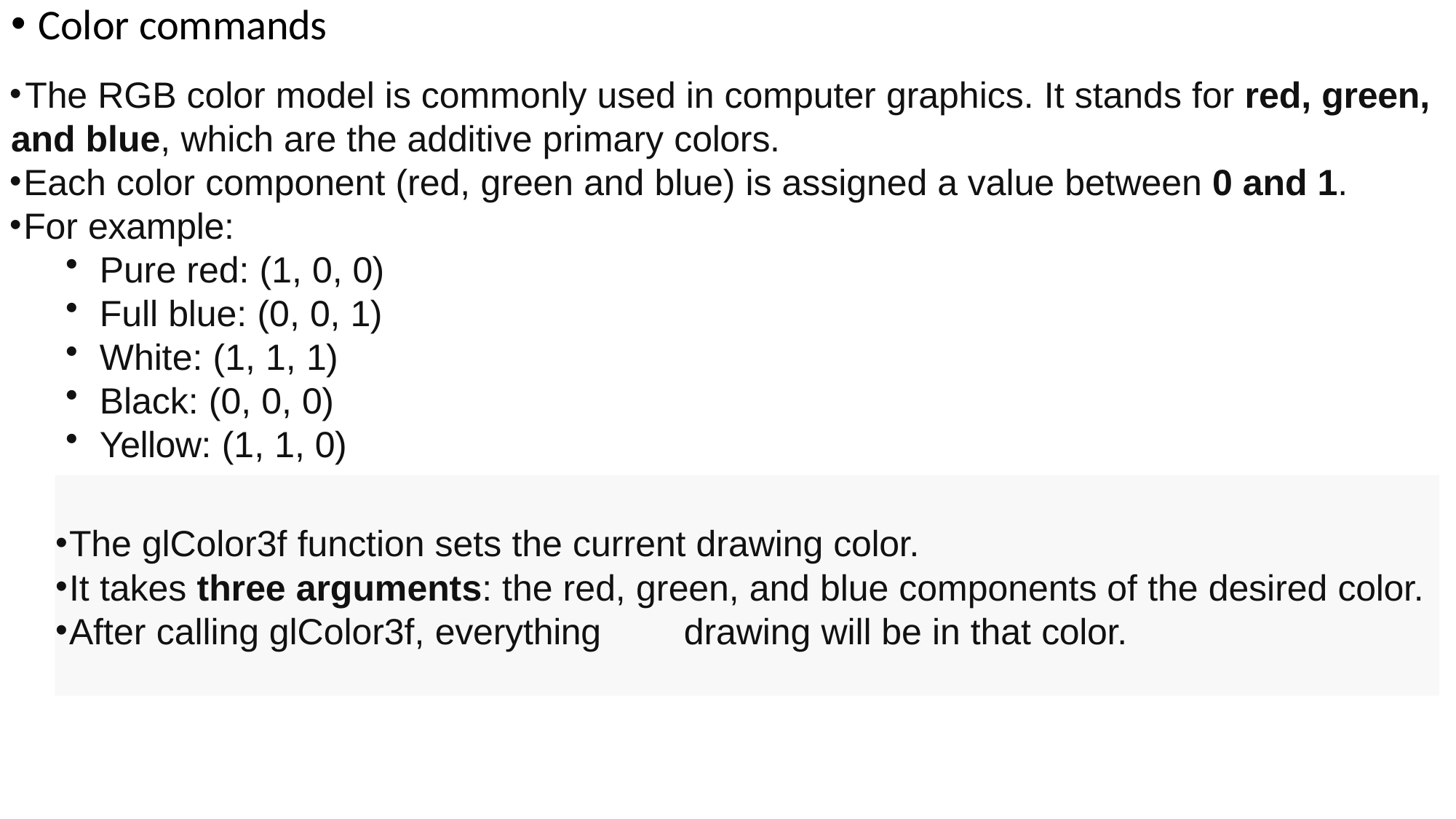

Color commands
	The RGB color model is commonly used in computer graphics. It stands for red, green, and blue, which are the additive primary colors.
Each color component (red, green and blue) is assigned a value between 0 and 1.
For example:
Pure red: (1, 0, 0)
Full blue: (0, 0, 1)
White: (1, 1, 1)
Black: (0, 0, 0)
Yellow: (1, 1, 0)

The glColor3f function sets the current drawing color.
It takes three arguments: the red, green, and blue components of the desired color.
After calling glColor3f, everything	drawing will be in that color.